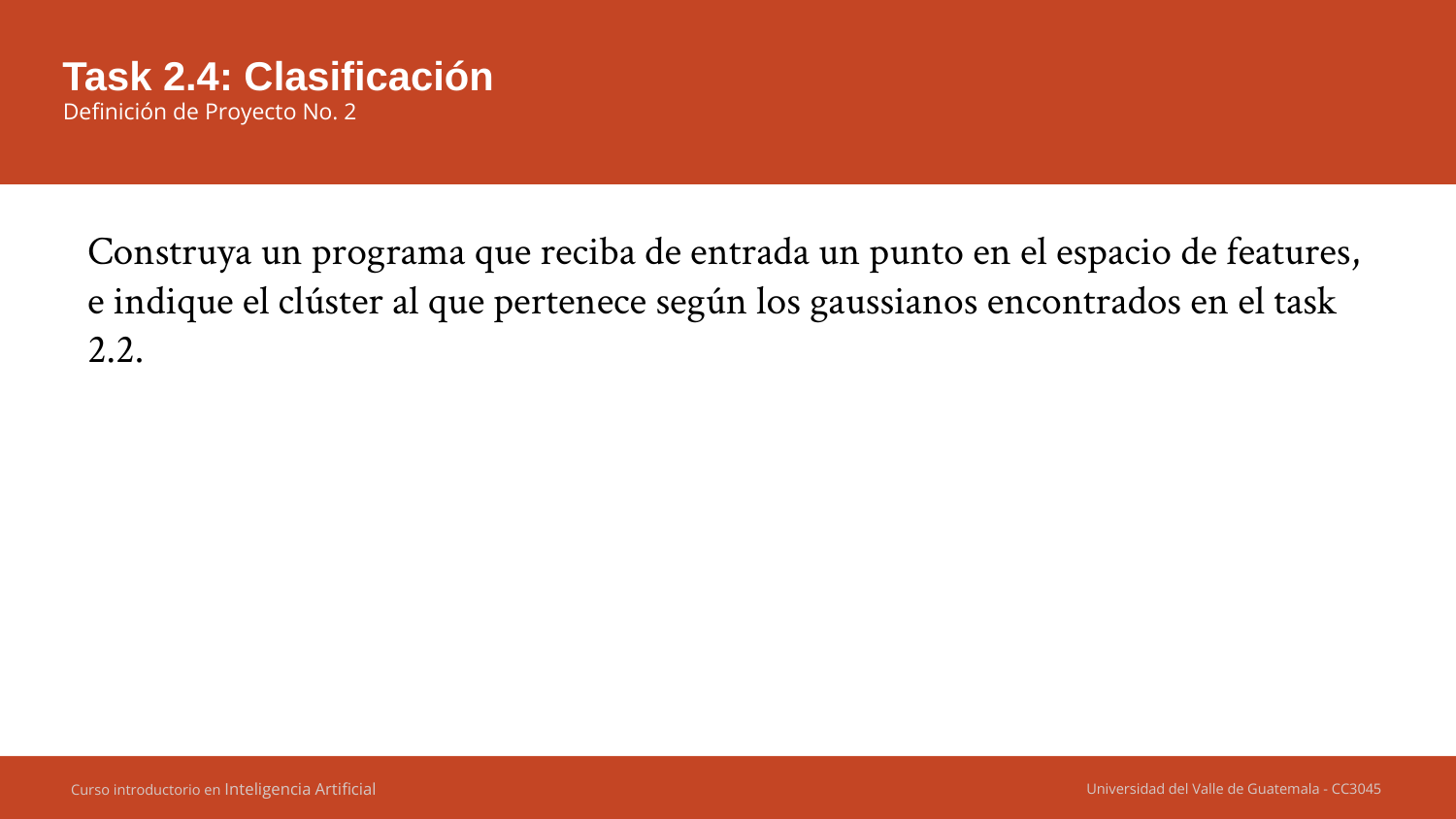

# Task 2.4: Clasificación
Definición de Proyecto No. 2
Construya un programa que reciba de entrada un punto en el espacio de features, e indique el clúster al que pertenece según los gaussianos encontrados en el task 2.2.